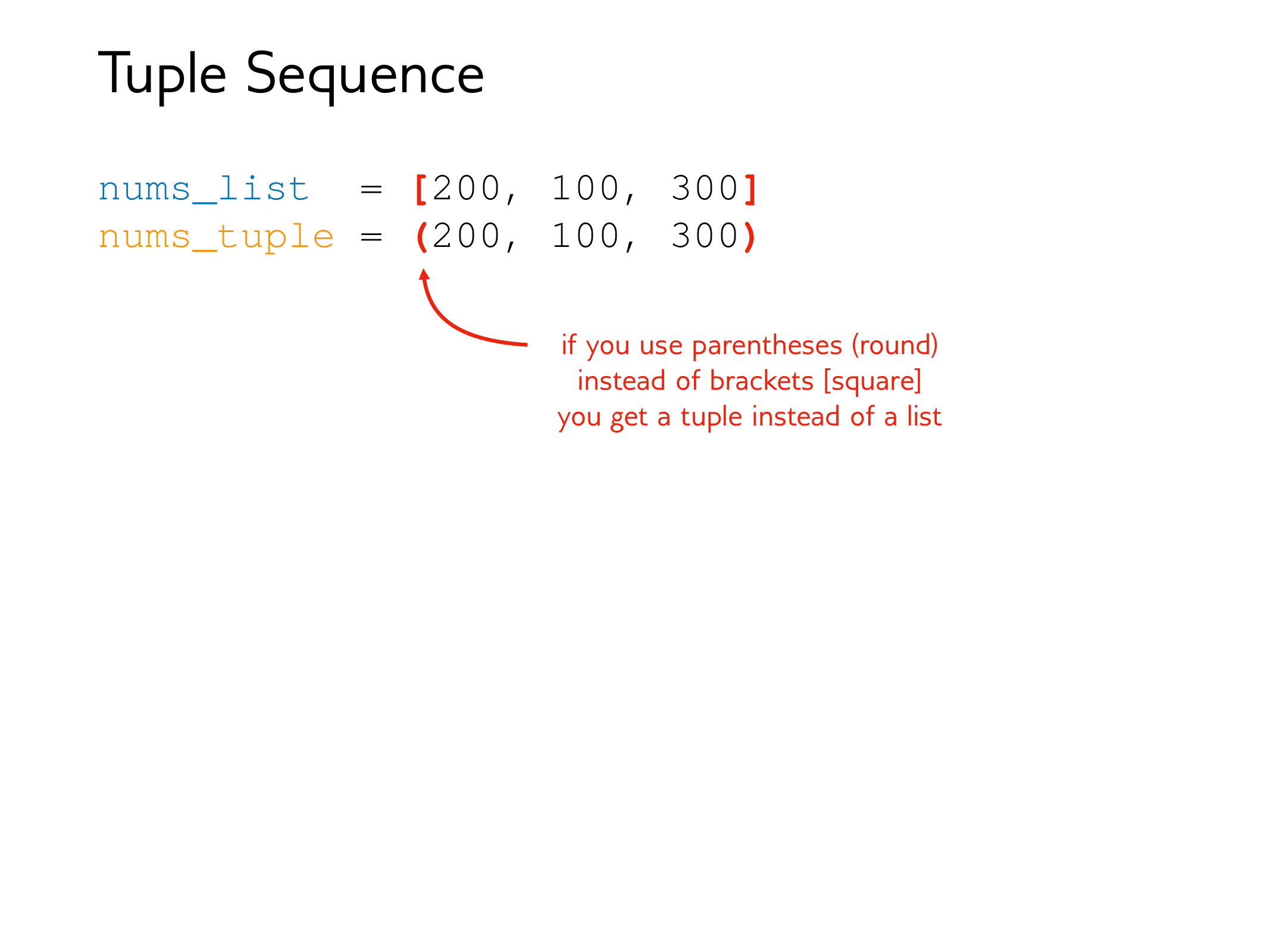

# Tuple Sequence
nums_list  = [200, 100, 300]
nums_tuple = (200, 100, 300)

if you use parentheses (round)
instead of brackets [square]
you get a tuple instead of a list